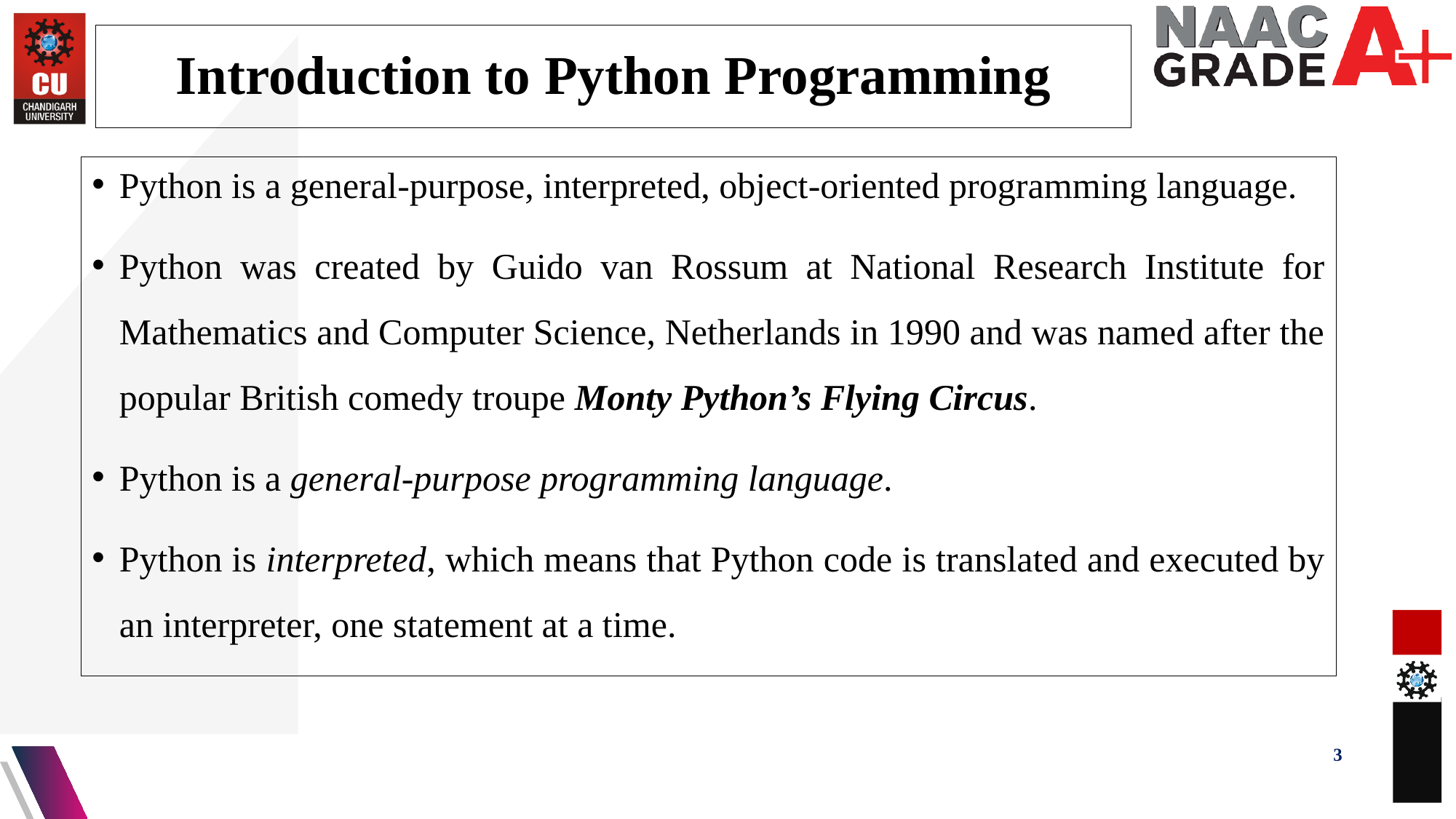

Introduction to Python Programming
Python is a general-purpose, interpreted, object-oriented programming language.
Python was created by Guido van Rossum at National Research Institute for Mathematics and Computer Science, Netherlands in 1990 and was named after the popular British comedy troupe Monty Python’s Flying Circus.
Python is a general-purpose programming language.
Python is interpreted, which means that Python code is translated and executed by an interpreter, one statement at a time.

3